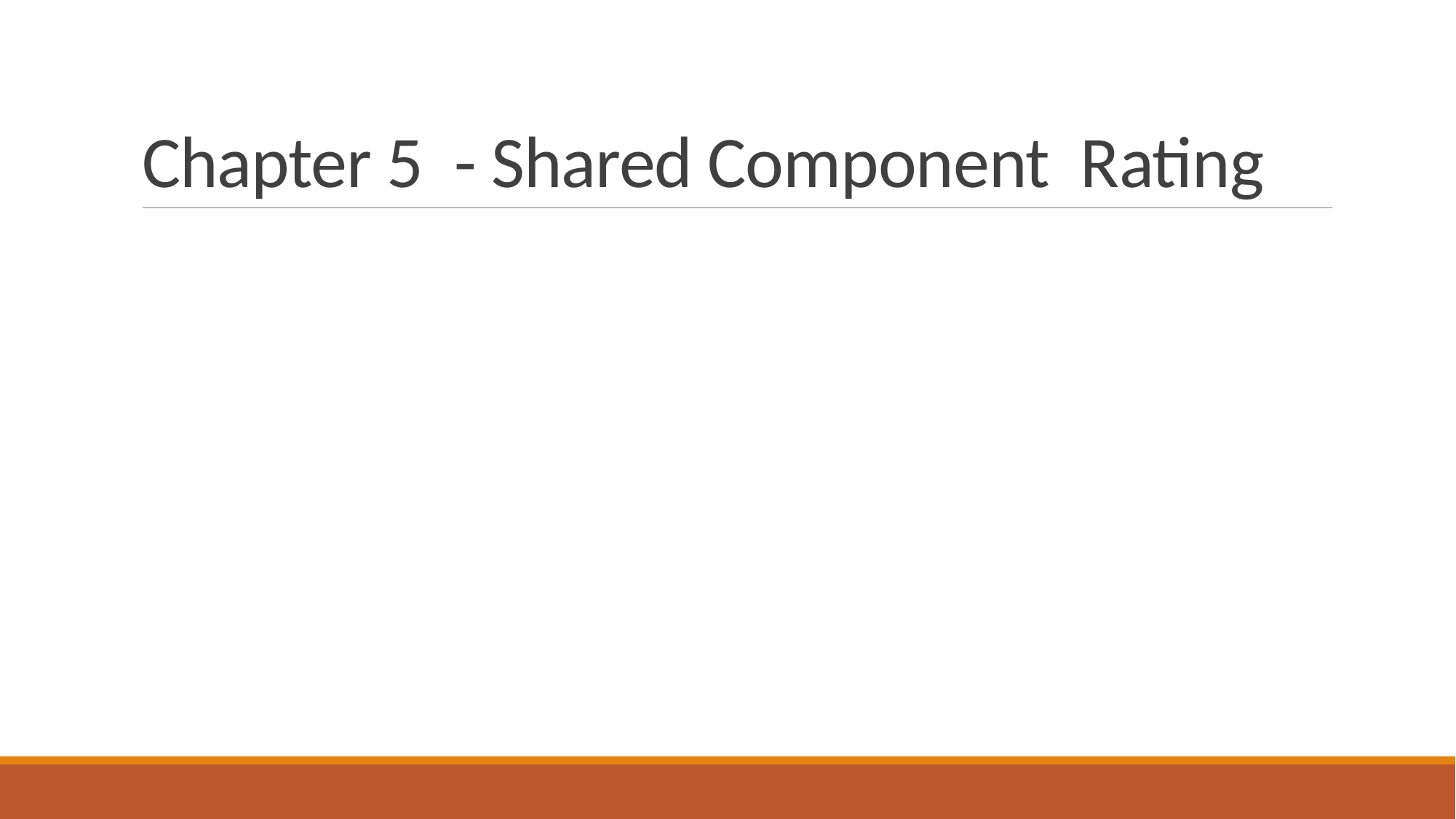

# Chapter 5  - Shared Component  Rating